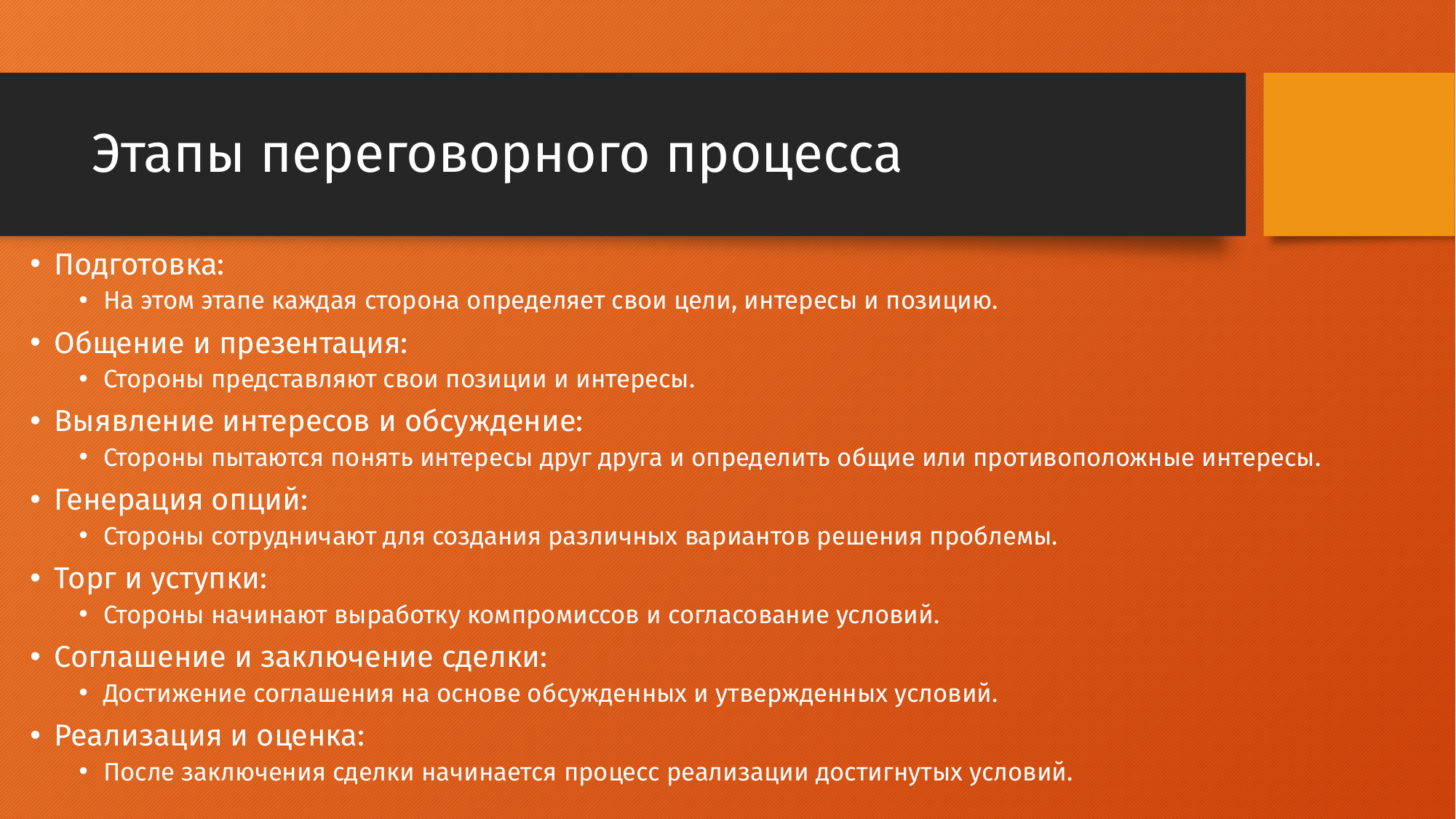

# Этапы переговорного процесса
Подготовка:
На этом этапе каждая сторона определяет свои цели, интересы и позицию.
Общение и презентация:
Стороны представляют свои позиции и интересы.
Выявление интересов и обсуждение:
Стороны пытаются понять интересы друг друга и определить общие или противоположные интересы.
Генерация опций:
Стороны сотрудничают для создания различных вариантов решения проблемы.
Торг и уступки:
Стороны начинают выработку компромиссов и согласование условий.
Соглашение и заключение сделки:
Достижение соглашения на основе обсужденных и утвержденных условий.
Реализация и оценка:
После заключения сделки начинается процесс реализации достигнутых условий.